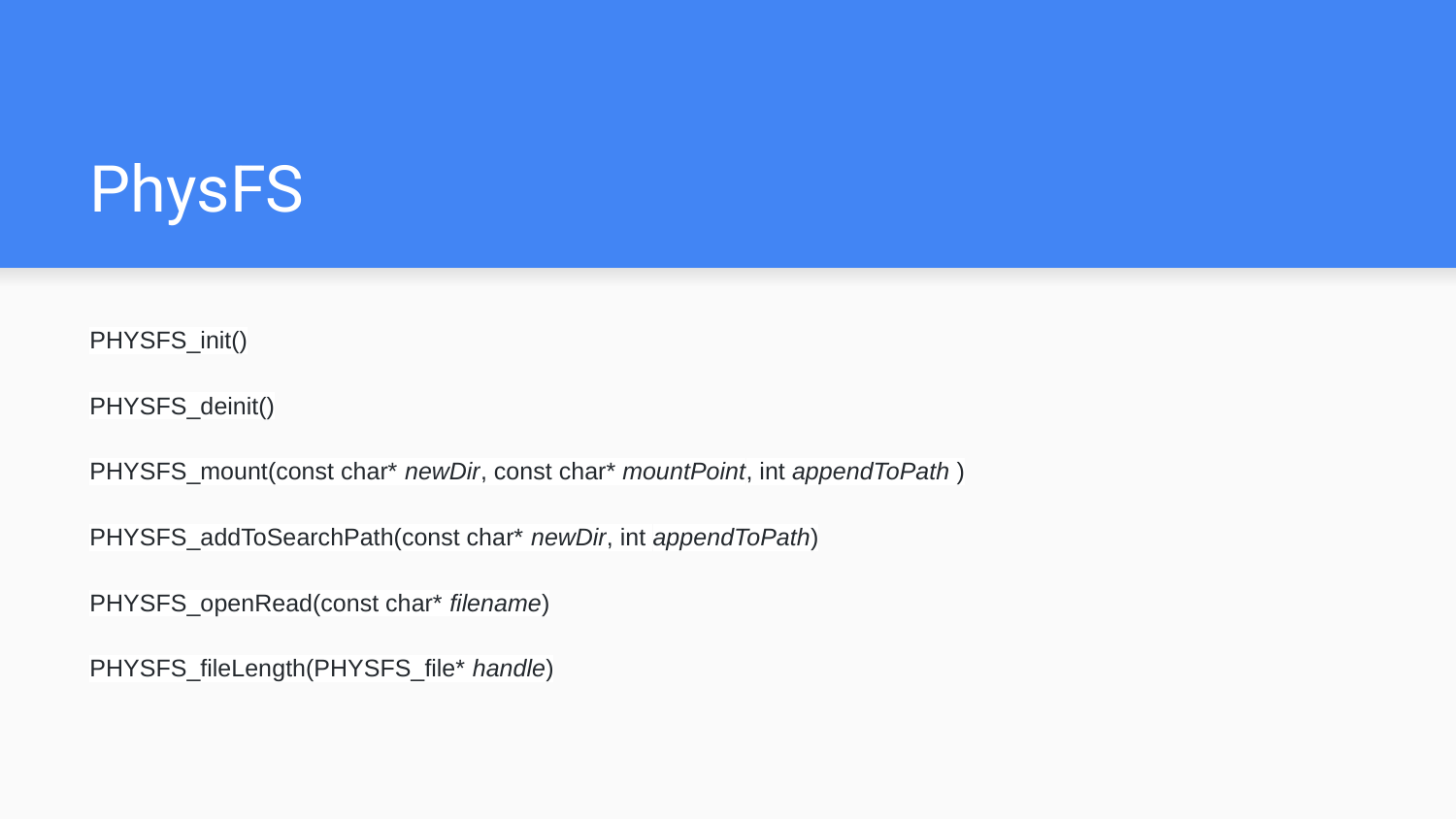

# PhysFS
PHYSFS_init()
PHYSFS_deinit()
PHYSFS_mount(const char* newDir, const char* mountPoint, int appendToPath )
PHYSFS_addToSearchPath(const char* newDir, int appendToPath)
PHYSFS_openRead(const char* filename)
PHYSFS_fileLength(PHYSFS_file* handle)